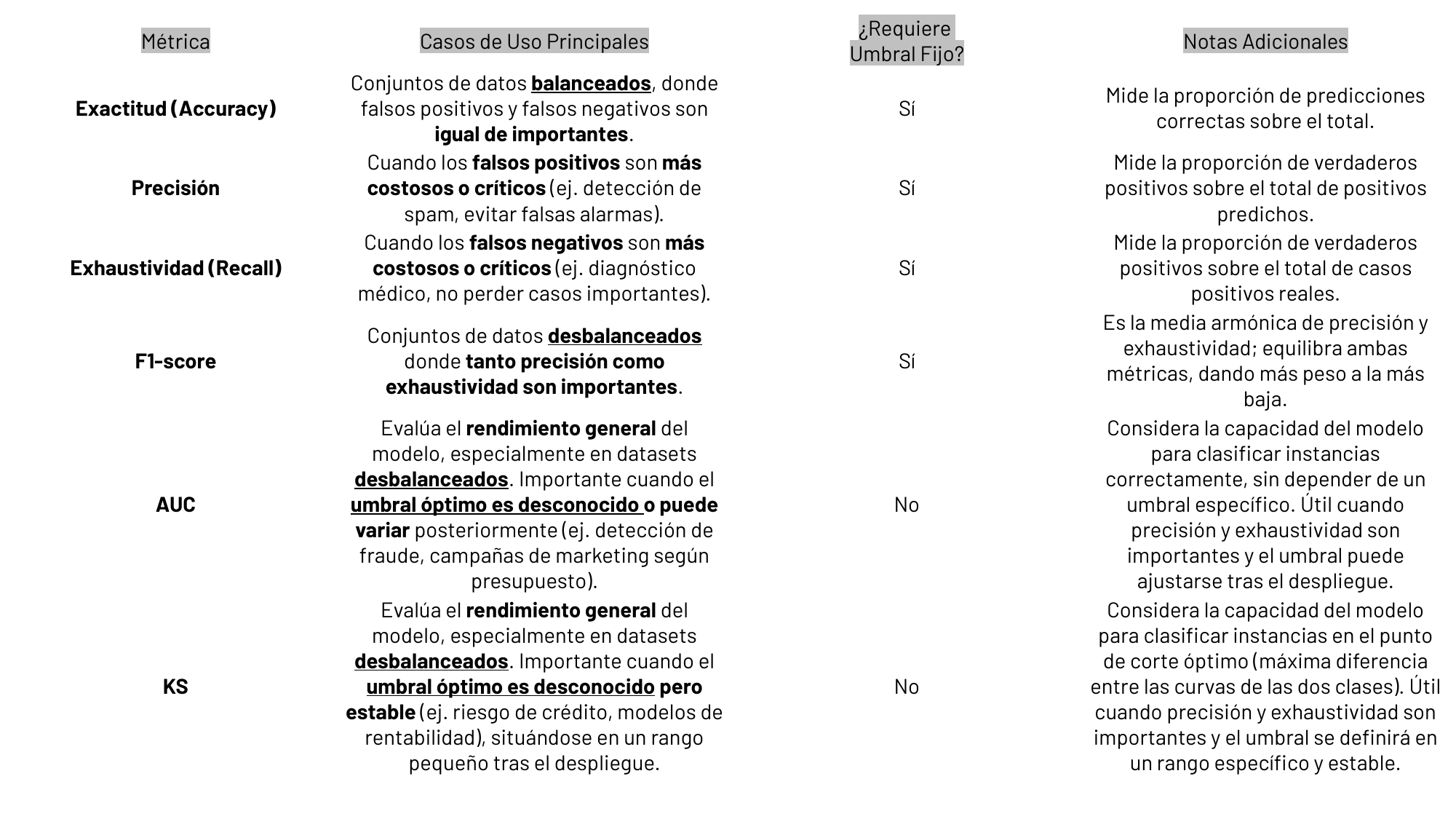

| Métrica | Casos de Uso Principales | ¿Requiere Umbral Fijo? | Notas Adicionales |
| --- | --- | --- | --- |
| Exactitud (Accuracy) | Conjuntos de datos balanceados, donde falsos positivos y falsos negativos son igual de importantes. | Sí | Mide la proporción de predicciones correctas sobre el total. |
| Precisión | Cuando los falsos positivos son más costosos o críticos (ej. detección de spam, evitar falsas alarmas). | Sí | Mide la proporción de verdaderos positivos sobre el total de positivos predichos. |
| Exhaustividad (Recall) | Cuando los falsos negativos son más costosos o críticos (ej. diagnóstico médico, no perder casos importantes). | Sí | Mide la proporción de verdaderos positivos sobre el total de casos positivos reales. |
| F1-score | Conjuntos de datos desbalanceados donde tanto precisión como exhaustividad son importantes. | Sí | Es la media armónica de precisión y exhaustividad; equilibra ambas métricas, dando más peso a la más baja. |
| AUC | Evalúa el rendimiento general del modelo, especialmente en datasets desbalanceados. Importante cuando el umbral óptimo es desconocido o puede variar posteriormente (ej. detección de fraude, campañas de marketing según presupuesto). | No | Considera la capacidad del modelo para clasificar instancias correctamente, sin depender de un umbral específico. Útil cuando precisión y exhaustividad son importantes y el umbral puede ajustarse tras el despliegue. |
| KS | Evalúa el rendimiento general del modelo, especialmente en datasets desbalanceados. Importante cuando el umbral óptimo es desconocido pero estable (ej. riesgo de crédito, modelos de rentabilidad), situándose en un rango pequeño tras el despliegue. | No | Considera la capacidad del modelo para clasificar instancias en el punto de corte óptimo (máxima diferencia entre las curvas de las dos clases). Útil cuando precisión y exhaustividad son importantes y el umbral se definirá en un rango específico y estable. |